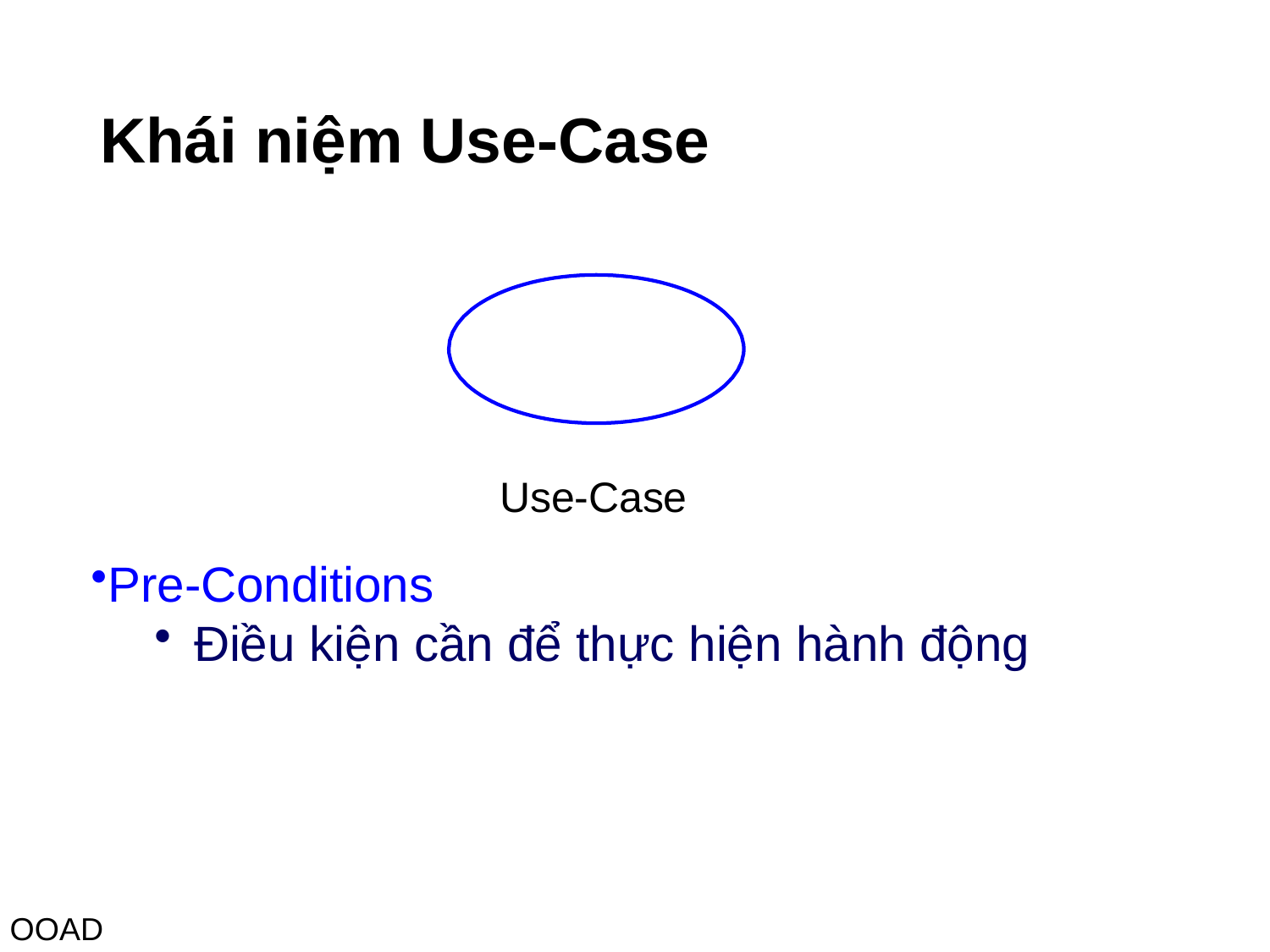

# Khái niệm Use-Case

Use-Case
Pre-Conditions
Điều kiện cần để thực hiện hành động
OOAD